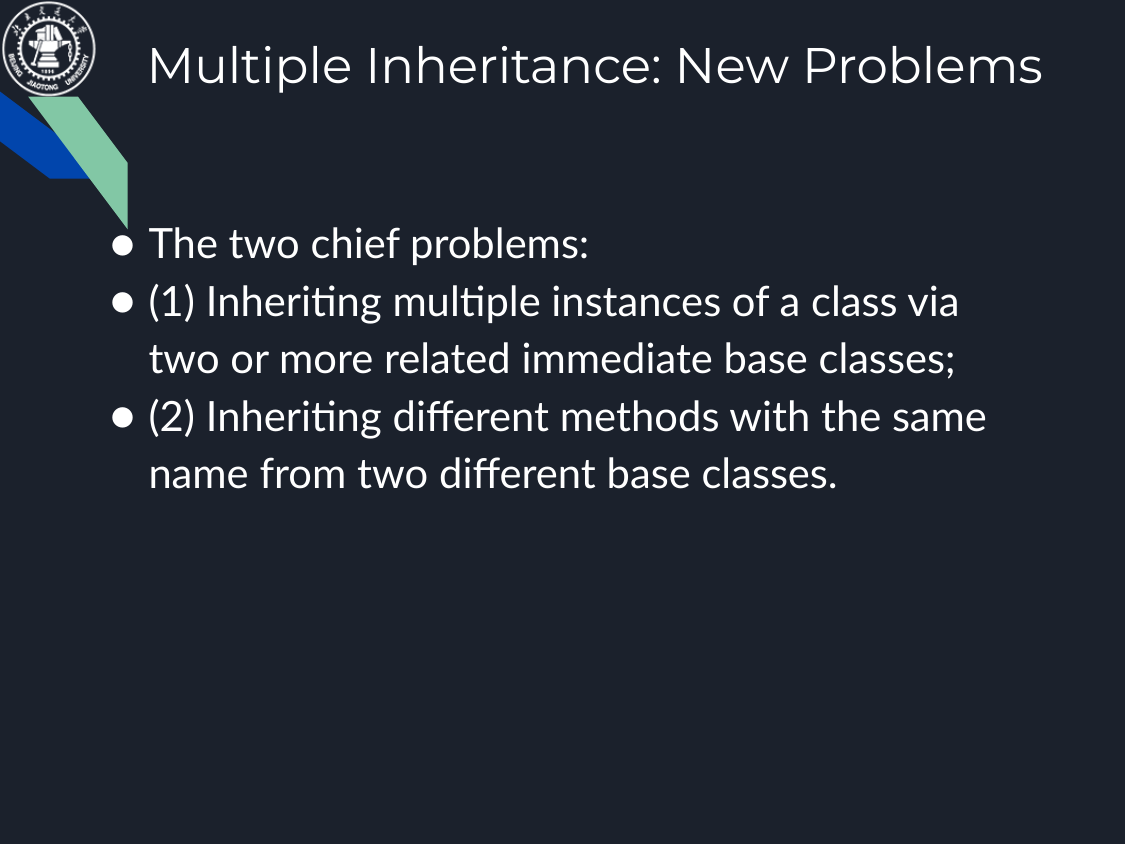

# Multiple Inheritance: New Problems
The two chief problems:
(1) Inheriting multiple instances of a class via two or more related immediate base classes;
(2) Inheriting different methods with the same name from two different base classes.